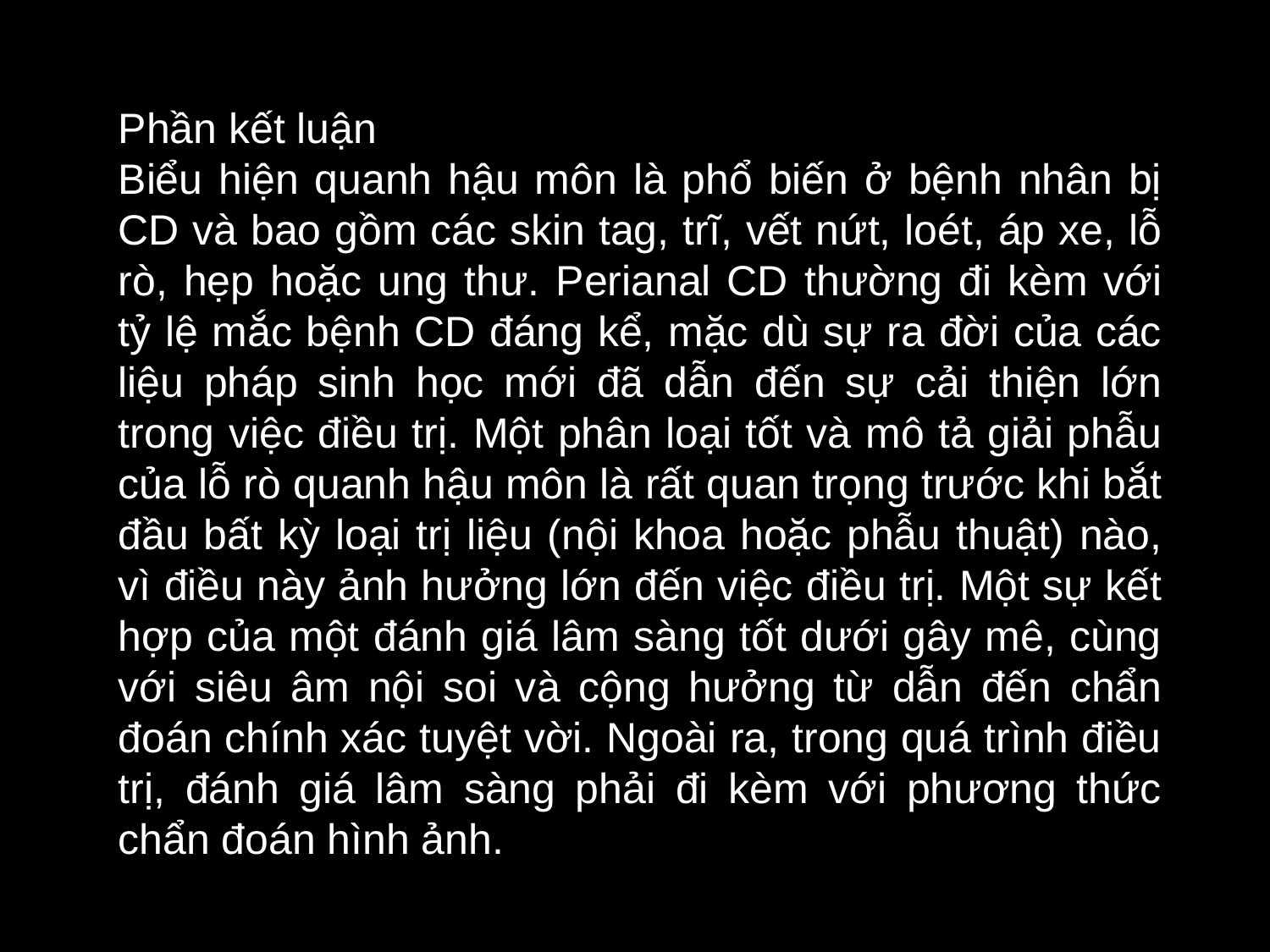

Phần kết luận
Biểu hiện quanh hậu môn là phổ biến ở bệnh nhân bị CD và bao gồm các skin tag, trĩ, vết nứt, loét, áp xe, lỗ rò, hẹp hoặc ung thư. Perianal CD thường đi kèm với tỷ lệ mắc bệnh CD đáng kể, mặc dù sự ra đời của các liệu pháp sinh học mới đã dẫn đến sự cải thiện lớn trong việc điều trị. Một phân loại tốt và mô tả giải phẫu của lỗ rò quanh hậu môn là rất quan trọng trước khi bắt đầu bất kỳ loại trị liệu (nội khoa hoặc phẫu thuật) nào, vì điều này ảnh hưởng lớn đến việc điều trị. Một sự kết hợp của một đánh giá lâm sàng tốt dưới gây mê, cùng với siêu âm nội soi và cộng hưởng từ dẫn đến chẩn đoán chính xác tuyệt vời. Ngoài ra, trong quá trình điều trị, đánh giá lâm sàng phải đi kèm với phương thức chẩn đoán hình ảnh.